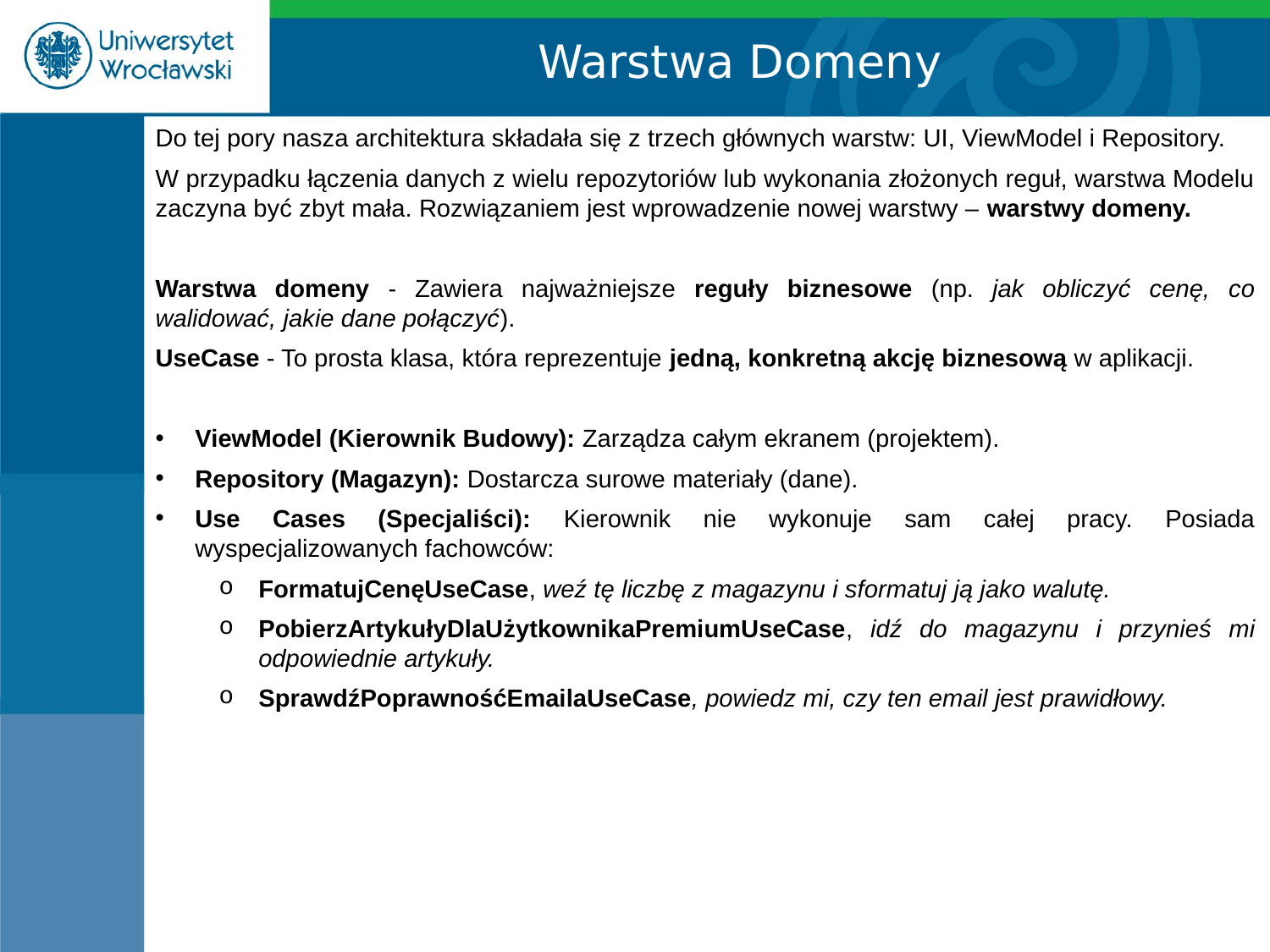

Warstwa Domeny
Do tej pory nasza architektura składała się z trzech głównych warstw: UI, ViewModel i Repository.
W przypadku łączenia danych z wielu repozytoriów lub wykonania złożonych reguł, warstwa Modelu zaczyna być zbyt mała. Rozwiązaniem jest wprowadzenie nowej warstwy – warstwy domeny.

Warstwa domeny - Zawiera najważniejsze reguły biznesowe (np. jak obliczyć cenę, co walidować, jakie dane połączyć).
UseCase - To prosta klasa, która reprezentuje jedną, konkretną akcję biznesową w aplikacji.

ViewModel (Kierownik Budowy): Zarządza całym ekranem (projektem).
Repository (Magazyn): Dostarcza surowe materiały (dane).
Use Cases (Specjaliści): Kierownik nie wykonuje sam całej pracy. Posiada wyspecjalizowanych fachowców:
FormatujCenęUseCase, weź tę liczbę z magazynu i sformatuj ją jako walutę.
PobierzArtykułyDlaUżytkownikaPremiumUseCase, idź do magazynu i przynieś mi odpowiednie artykuły.
SprawdźPoprawnośćEmailaUseCase, powiedz mi, czy ten email jest prawidłowy.